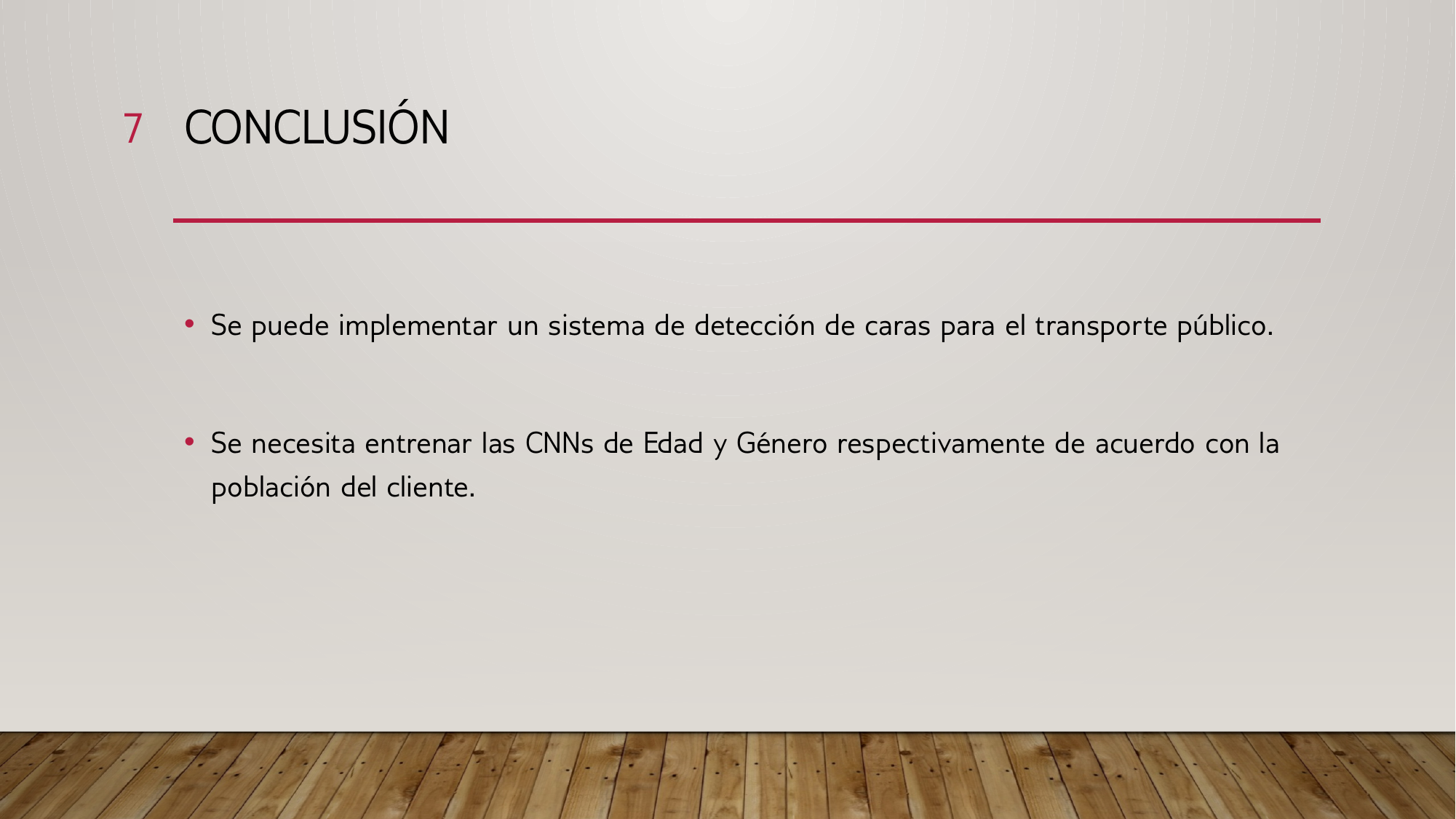

7
# Conclusión

Se puede implementar un sistema de detección de caras para el transporte público.

Se necesita entrenar las CNNs de Edad y Género respectivamente de acuerdo con la población del cliente.